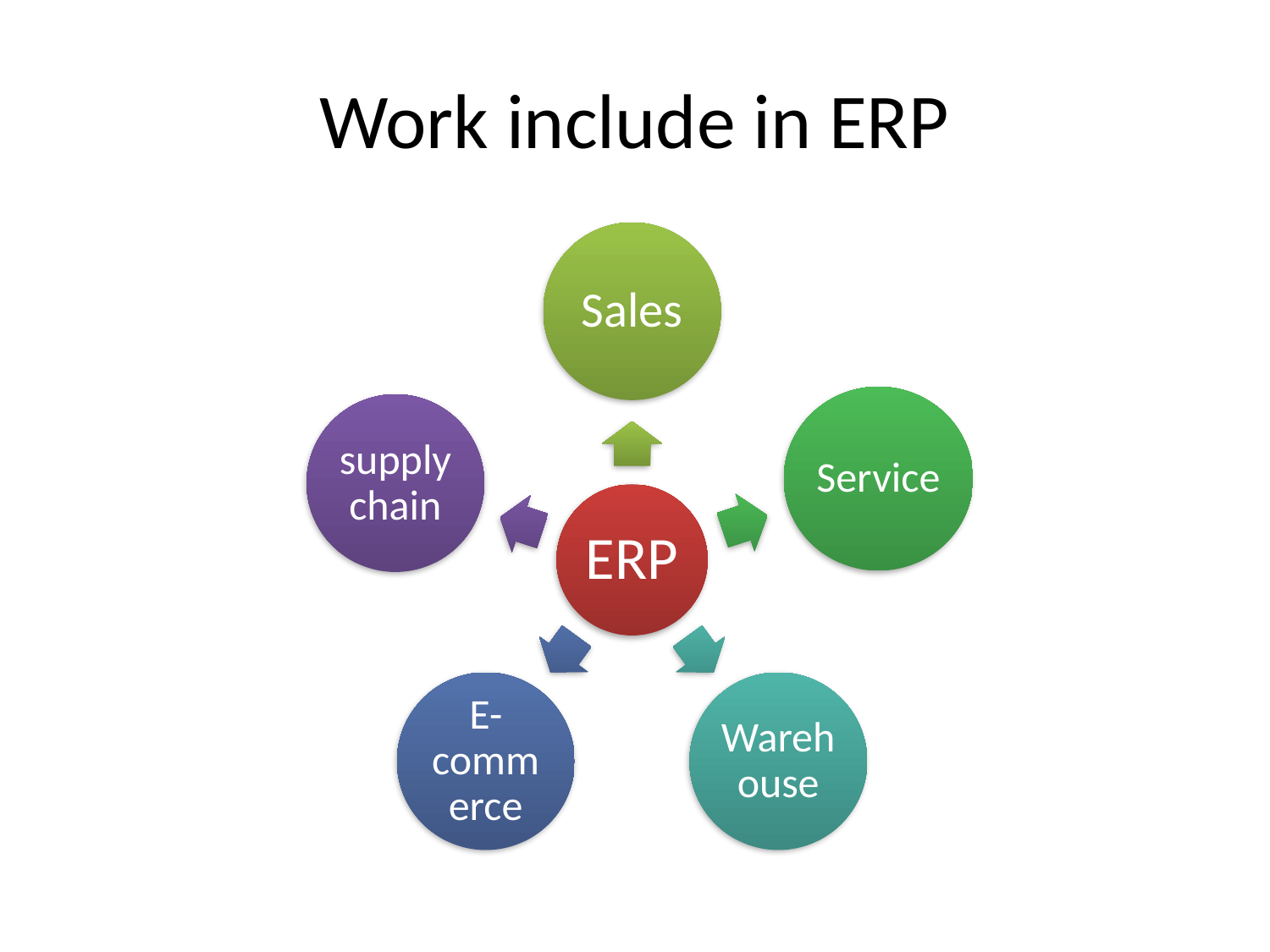

# Work include in ERP
ERP

Sales

Service

Warehouse

E-commerce

supply chain